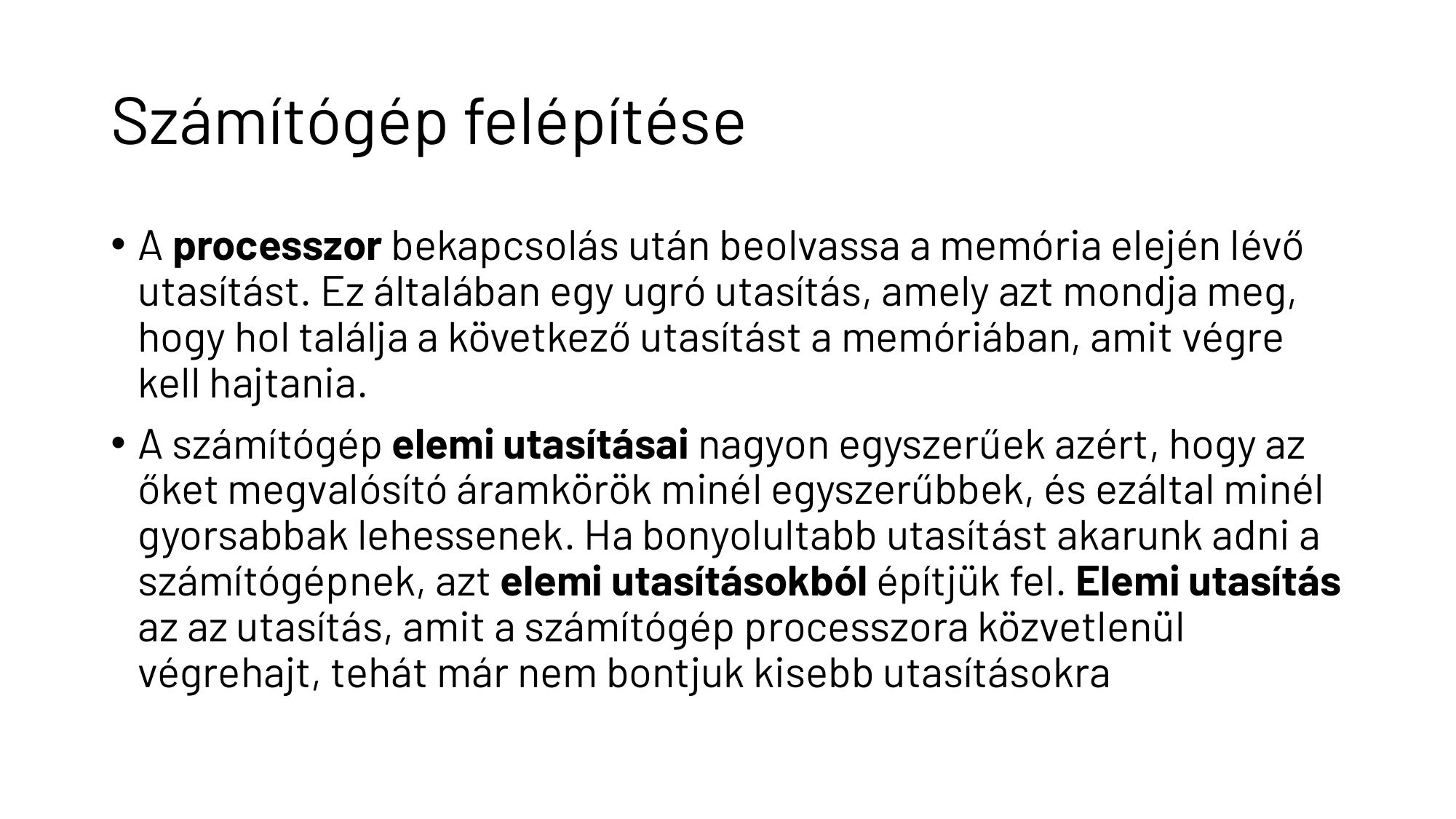

# Számítógép felépítése
A processzor bekapcsolás után beolvassa a memória elején lévő utasítást. Ez általában egy ugró utasítás, amely azt mondja meg, hogy hol találja a következő utasítást a memóriában, amit végre kell hajtania.
A számítógép elemi utasításai nagyon egyszerűek azért, hogy az őket megvalósító áramkörök minél egyszerűbbek, és ezáltal minél gyorsabbak lehessenek. Ha bonyolultabb utasítást akarunk adni a számítógépnek, azt elemi utasításokból építjük fel. Elemi utasítás az az utasítás, amit a számítógép processzora közvetlenül végrehajt, tehát már nem bontjuk kisebb utasításokra